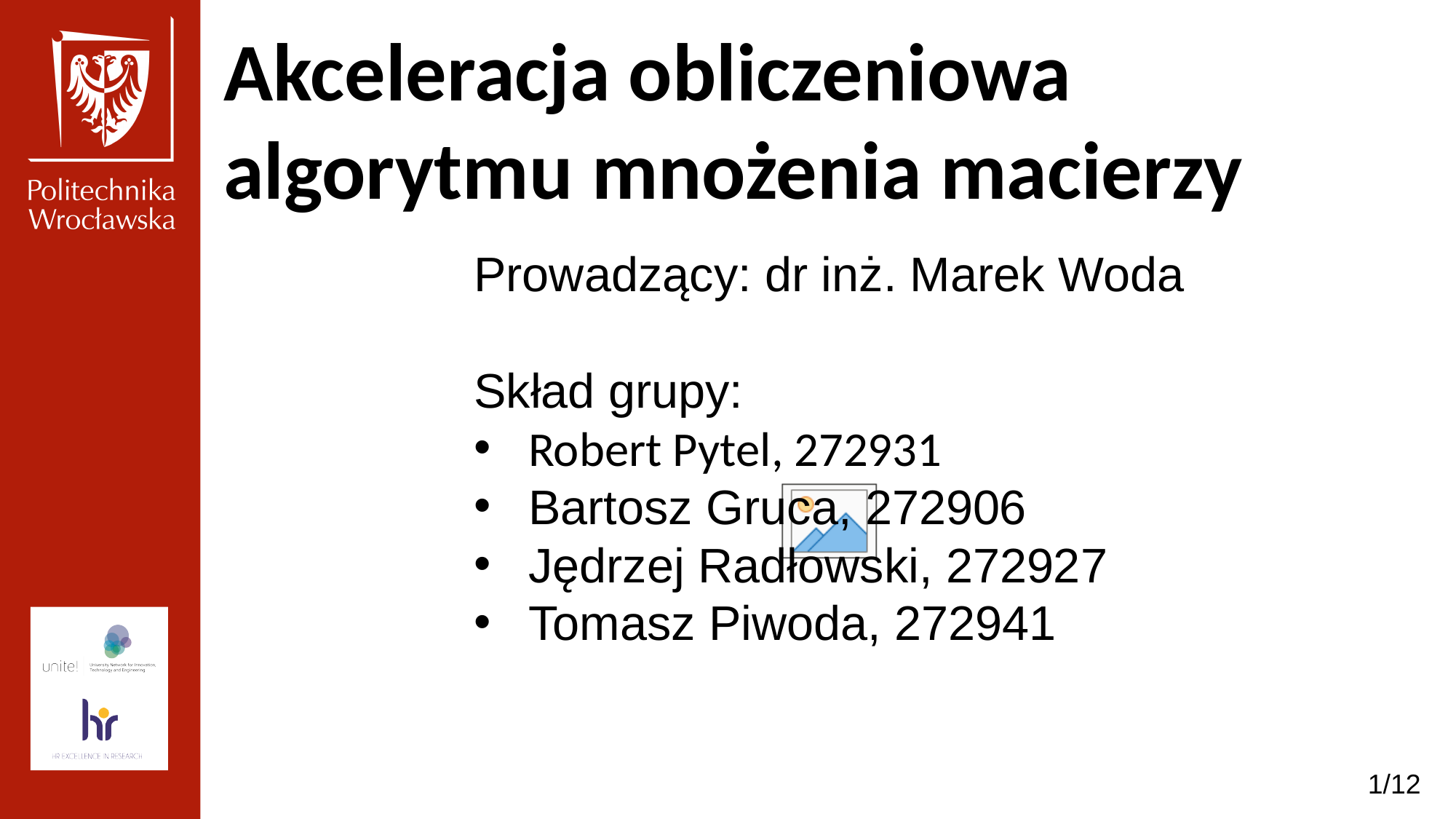

Akceleracja obliczeniowa algorytmu mnożenia macierzy
Prowadzący: dr inż. Marek Woda

Skład grupy:
Robert Pytel, 272931
Bartosz Gruca, 272906
Jędrzej Radłowski, 272927
Tomasz Piwoda, 272941